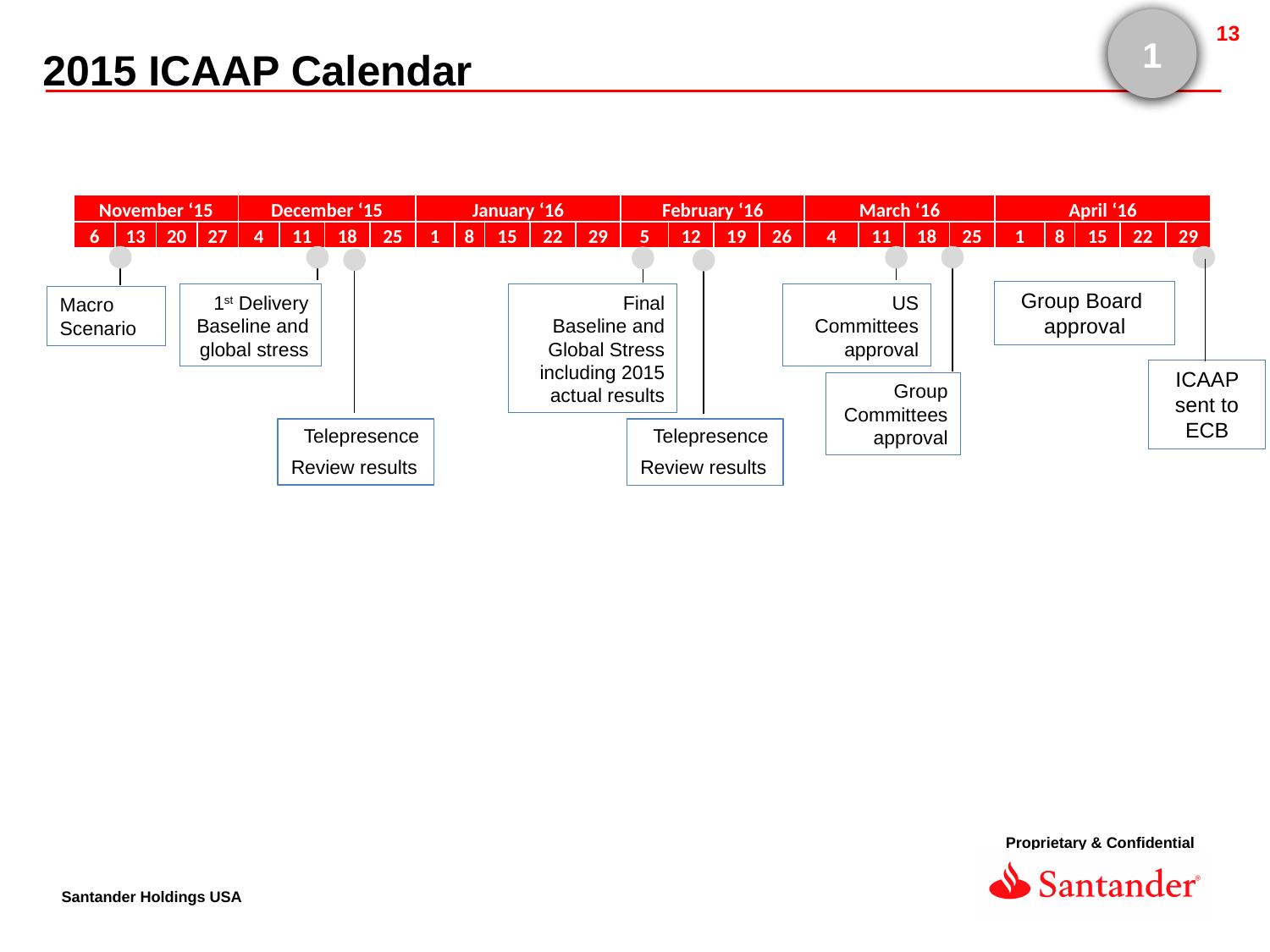

1
2015 ICAAP Calendar

| November ‘15 |  |  |  | December ‘15 |  |  |  | January ‘16 |  |  |  |  | February ‘16 |  |  |  | March ‘16 |  |  |  | April ‘16 |  |  |  |  |
| --- | --- | --- | --- | --- | --- | --- | --- | --- | --- | --- | --- | --- | --- | --- | --- | --- | --- | --- | --- | --- | --- | --- | --- | --- | --- |
| 6 | 13 | 20 | 27 | 4 | 11 | 18 | 25 | 1 | 8 | 15 | 22 | 29 | 5 | 12 | 19 | 26 | 4 | 11 | 18 | 25 | 1 | 8 | 15 | 22 | 29 |

Group Board  approval
Final
Baseline and Global Stress including 2015 actual results
1st Delivery
Baseline and global stress
US Committees approval
Macro Scenario
ICAAP sent to ECB
Group Committees approval
Telepresence
Telepresence

Review results
Review results